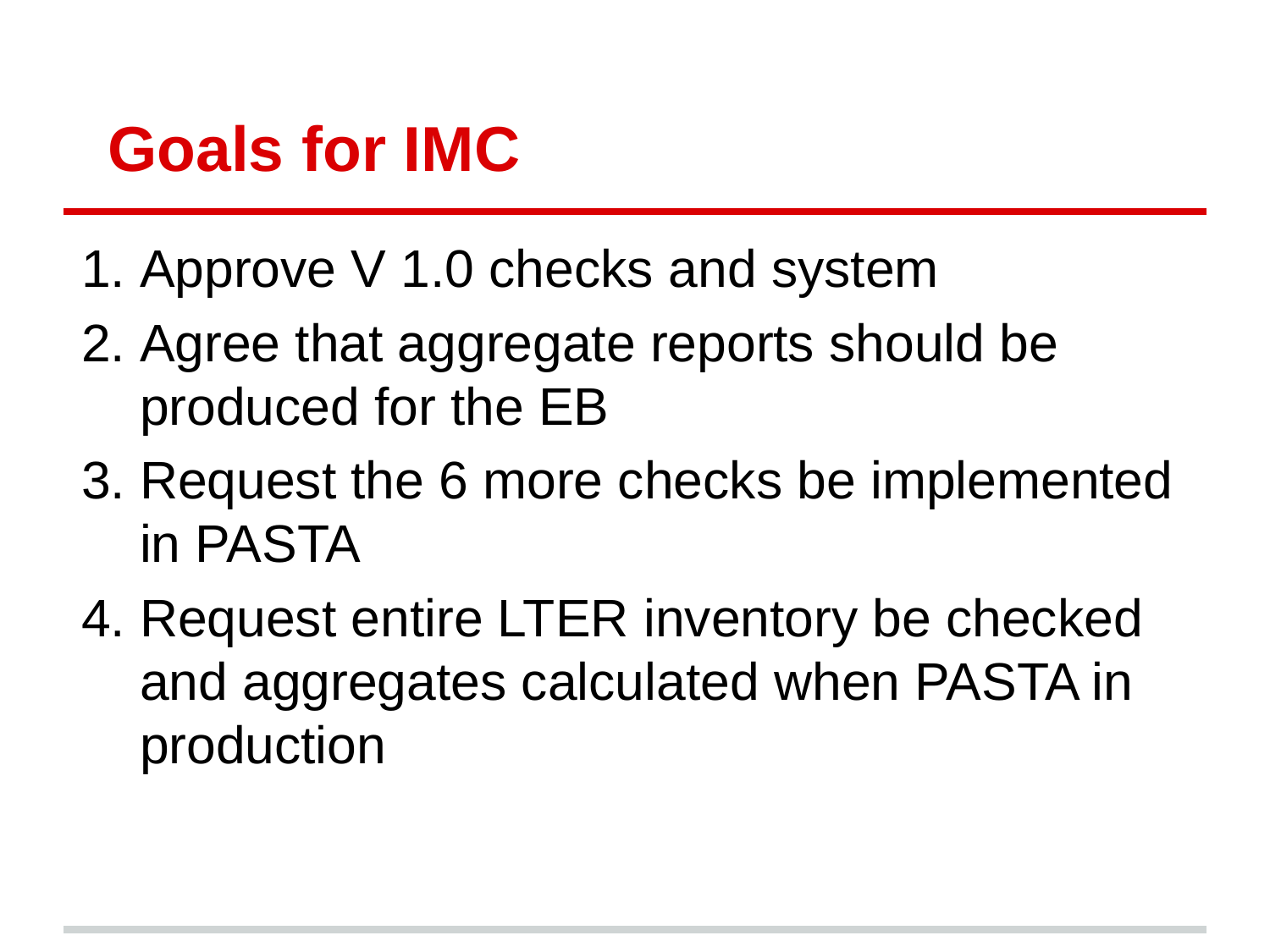

# Goals for IMC
Approve V 1.0 checks and system
Agree that aggregate reports should be produced for the EB
Request the 6 more checks be implemented in PASTA
Request entire LTER inventory be checked and aggregates calculated when PASTA in production